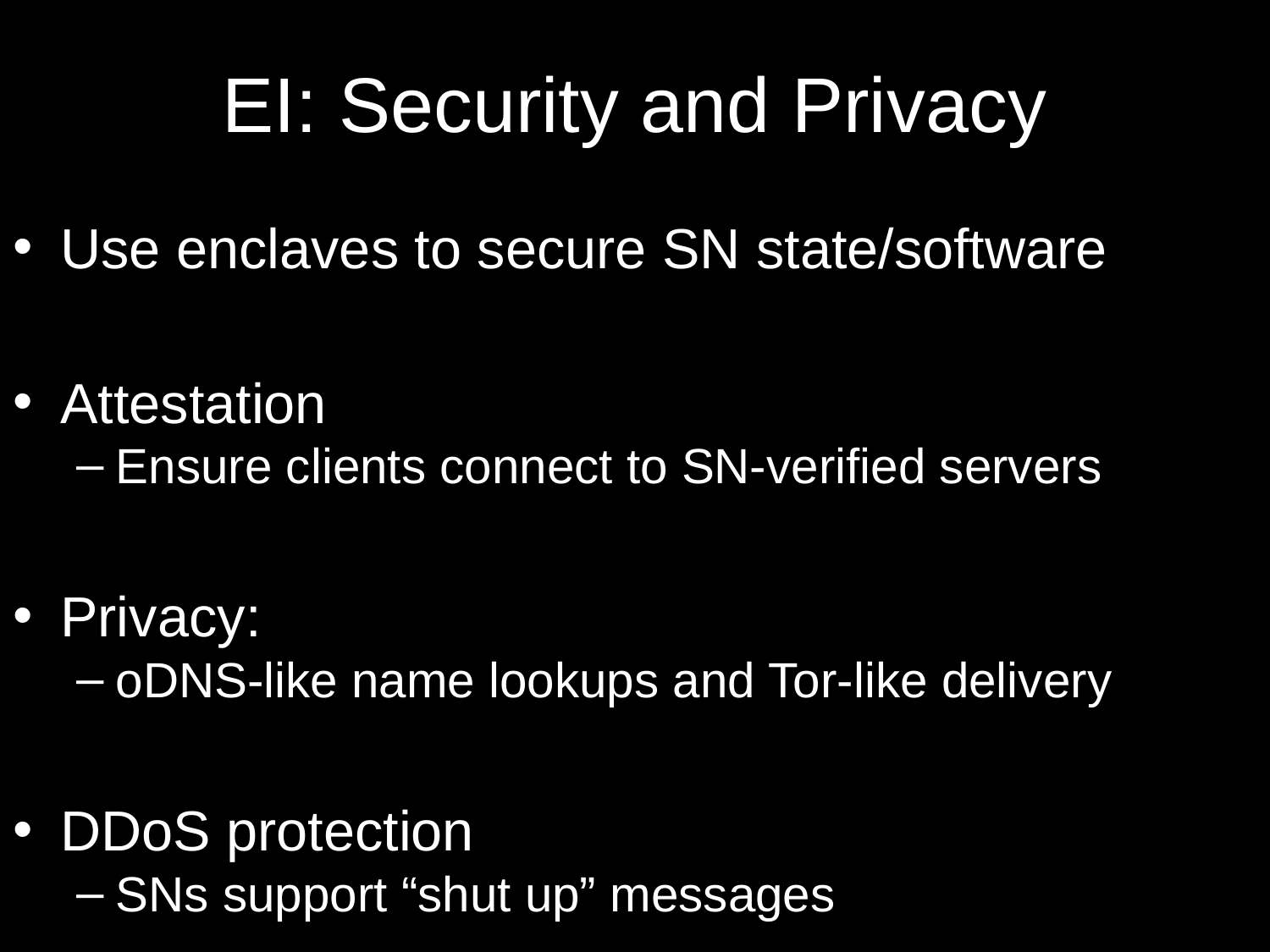

# EI: Security and Privacy
Use enclaves to secure SN state/software

Attestation
Ensure clients connect to SN-verified servers

Privacy:
oDNS-like name lookups and Tor-like delivery

DDoS protection
SNs support “shut up” messages